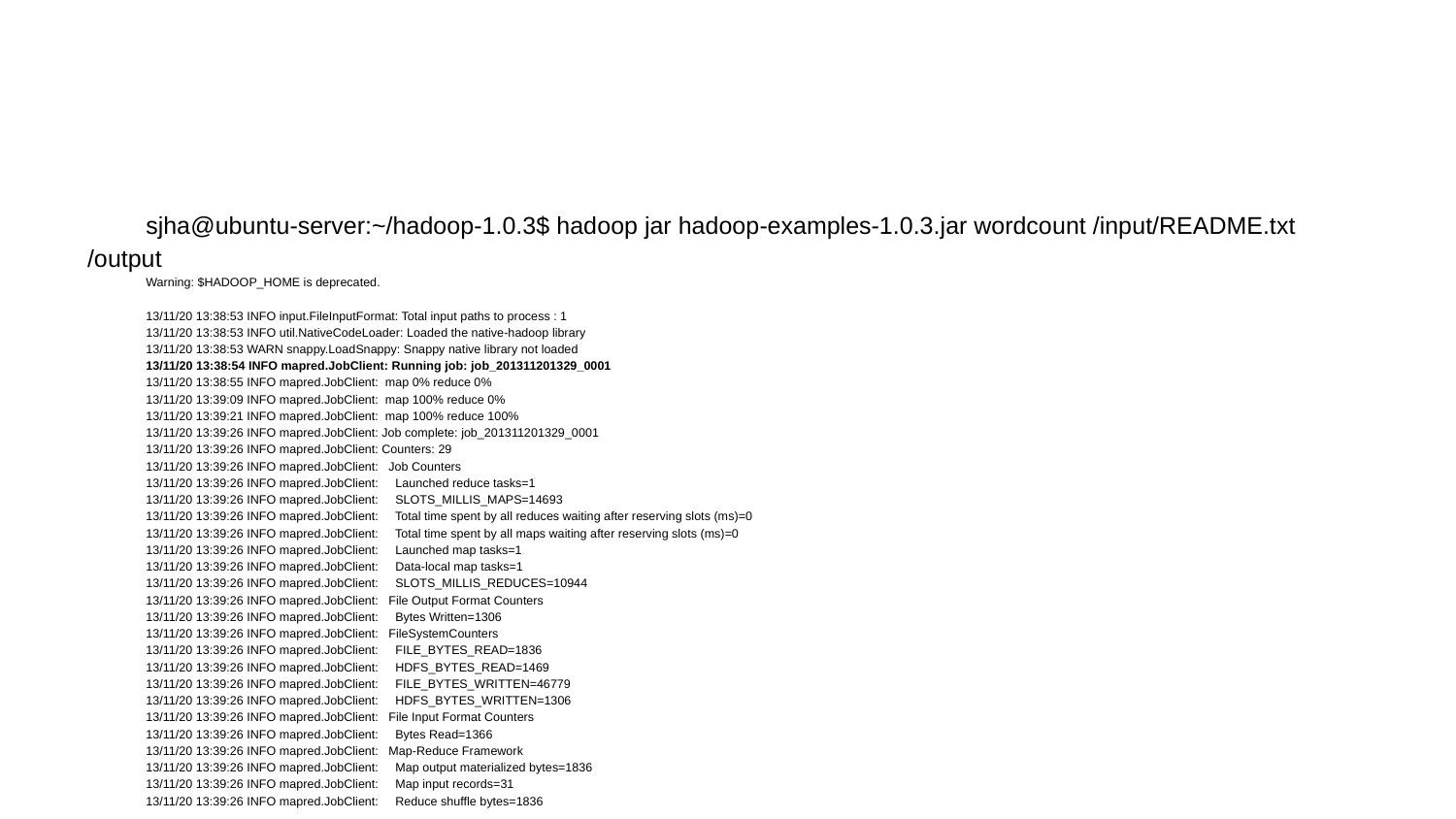

#
sjha@ubuntu-server:~/hadoop-1.0.3$ hadoop jar hadoop-examples-1.0.3.jar wordcount /input/README.txt /output
Warning: $HADOOP_HOME is deprecated.

13/11/20 13:38:53 INFO input.FileInputFormat: Total input paths to process : 1
13/11/20 13:38:53 INFO util.NativeCodeLoader: Loaded the native-hadoop library
13/11/20 13:38:53 WARN snappy.LoadSnappy: Snappy native library not loaded
13/11/20 13:38:54 INFO mapred.JobClient: Running job: job_201311201329_0001
13/11/20 13:38:55 INFO mapred.JobClient:  map 0% reduce 0%
13/11/20 13:39:09 INFO mapred.JobClient:  map 100% reduce 0%
13/11/20 13:39:21 INFO mapred.JobClient:  map 100% reduce 100%
13/11/20 13:39:26 INFO mapred.JobClient: Job complete: job_201311201329_0001
13/11/20 13:39:26 INFO mapred.JobClient: Counters: 29
13/11/20 13:39:26 INFO mapred.JobClient:   Job Counters
13/11/20 13:39:26 INFO mapred.JobClient:     Launched reduce tasks=1
13/11/20 13:39:26 INFO mapred.JobClient:     SLOTS_MILLIS_MAPS=14693
13/11/20 13:39:26 INFO mapred.JobClient:     Total time spent by all reduces waiting after reserving slots (ms)=0
13/11/20 13:39:26 INFO mapred.JobClient:     Total time spent by all maps waiting after reserving slots (ms)=0
13/11/20 13:39:26 INFO mapred.JobClient:     Launched map tasks=1
13/11/20 13:39:26 INFO mapred.JobClient:     Data-local map tasks=1
13/11/20 13:39:26 INFO mapred.JobClient:     SLOTS_MILLIS_REDUCES=10944
13/11/20 13:39:26 INFO mapred.JobClient:   File Output Format Counters
13/11/20 13:39:26 INFO mapred.JobClient:     Bytes Written=1306
13/11/20 13:39:26 INFO mapred.JobClient:   FileSystemCounters
13/11/20 13:39:26 INFO mapred.JobClient:     FILE_BYTES_READ=1836
13/11/20 13:39:26 INFO mapred.JobClient:     HDFS_BYTES_READ=1469
13/11/20 13:39:26 INFO mapred.JobClient:     FILE_BYTES_WRITTEN=46779
13/11/20 13:39:26 INFO mapred.JobClient:     HDFS_BYTES_WRITTEN=1306
13/11/20 13:39:26 INFO mapred.JobClient:   File Input Format Counters
13/11/20 13:39:26 INFO mapred.JobClient:     Bytes Read=1366
13/11/20 13:39:26 INFO mapred.JobClient:   Map-Reduce Framework
13/11/20 13:39:26 INFO mapred.JobClient:     Map output materialized bytes=1836
13/11/20 13:39:26 INFO mapred.JobClient:     Map input records=31
13/11/20 13:39:26 INFO mapred.JobClient:     Reduce shuffle bytes=1836